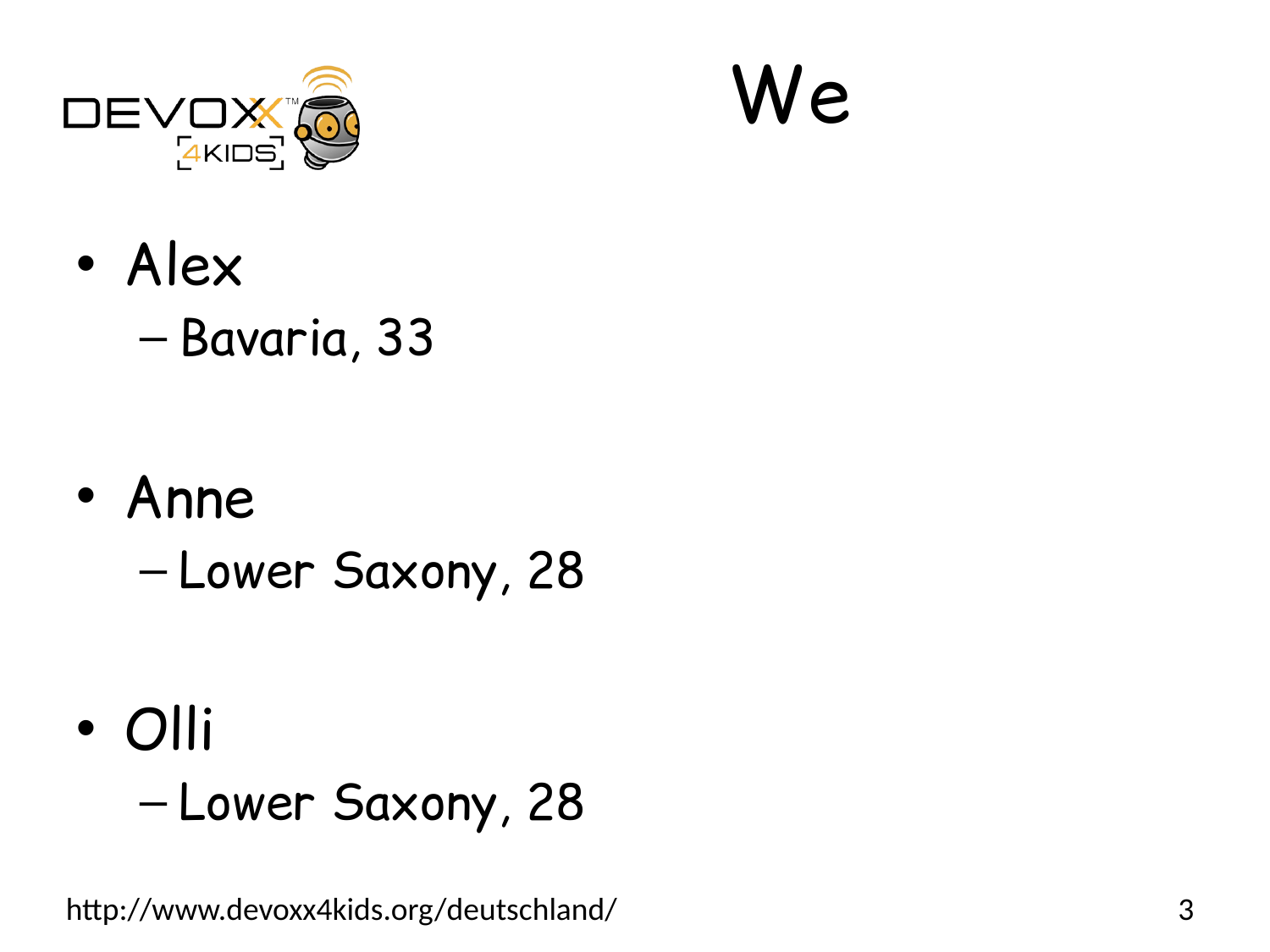

# We
Alex
Bavaria, 33

Anne
Lower Saxony, 28

Olli
Lower Saxony, 28

3